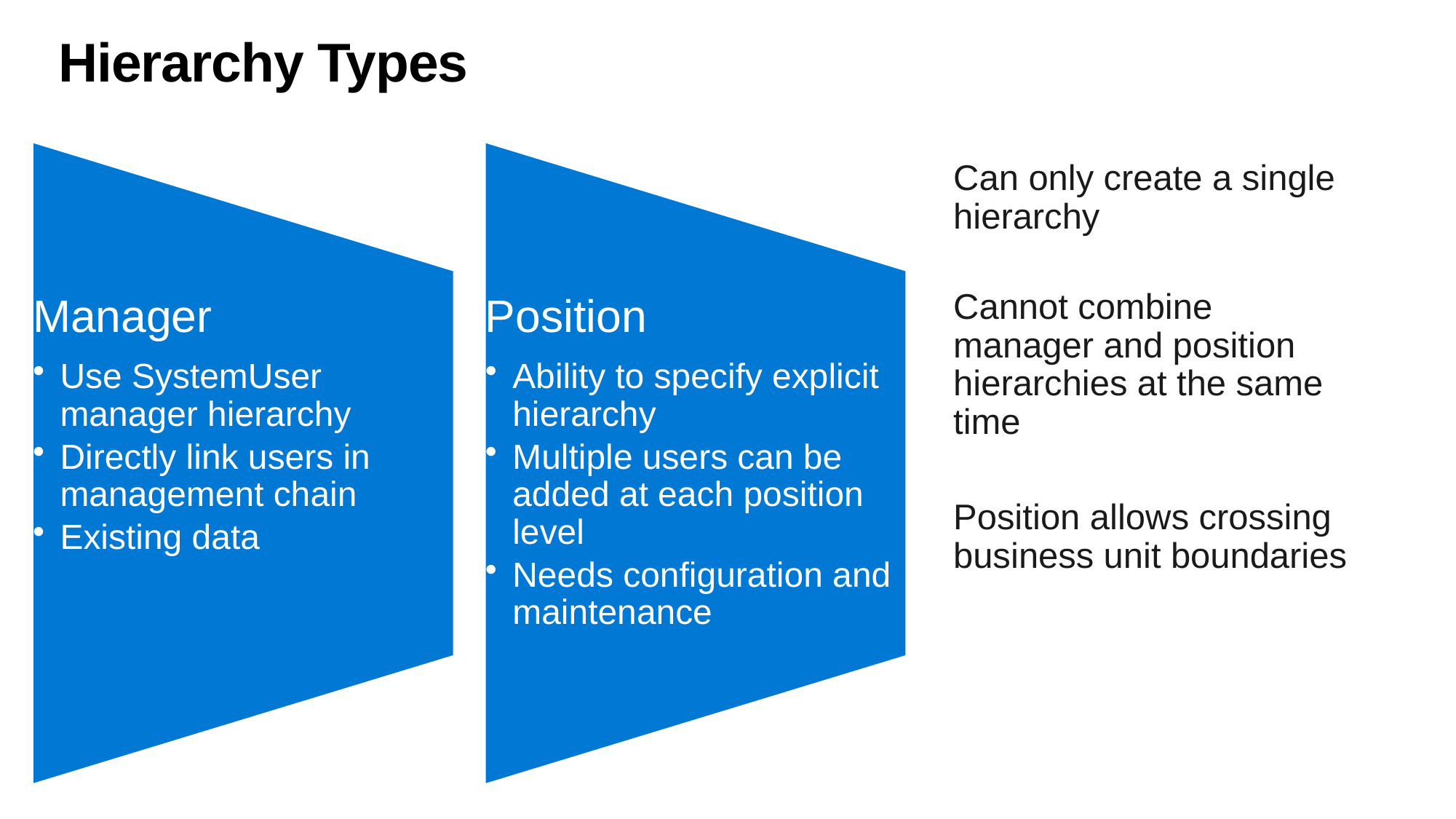

# Hierarchy Types
Manager
Use SystemUser manager hierarchy
Directly link users in management chain
Existing data
Position
Ability to specify explicit hierarchy
Multiple users can be added at each position level
Needs configuration and maintenance
Can only create a single hierarchy
Cannot combine manager and position hierarchies at the same time

Position allows crossing business unit boundaries